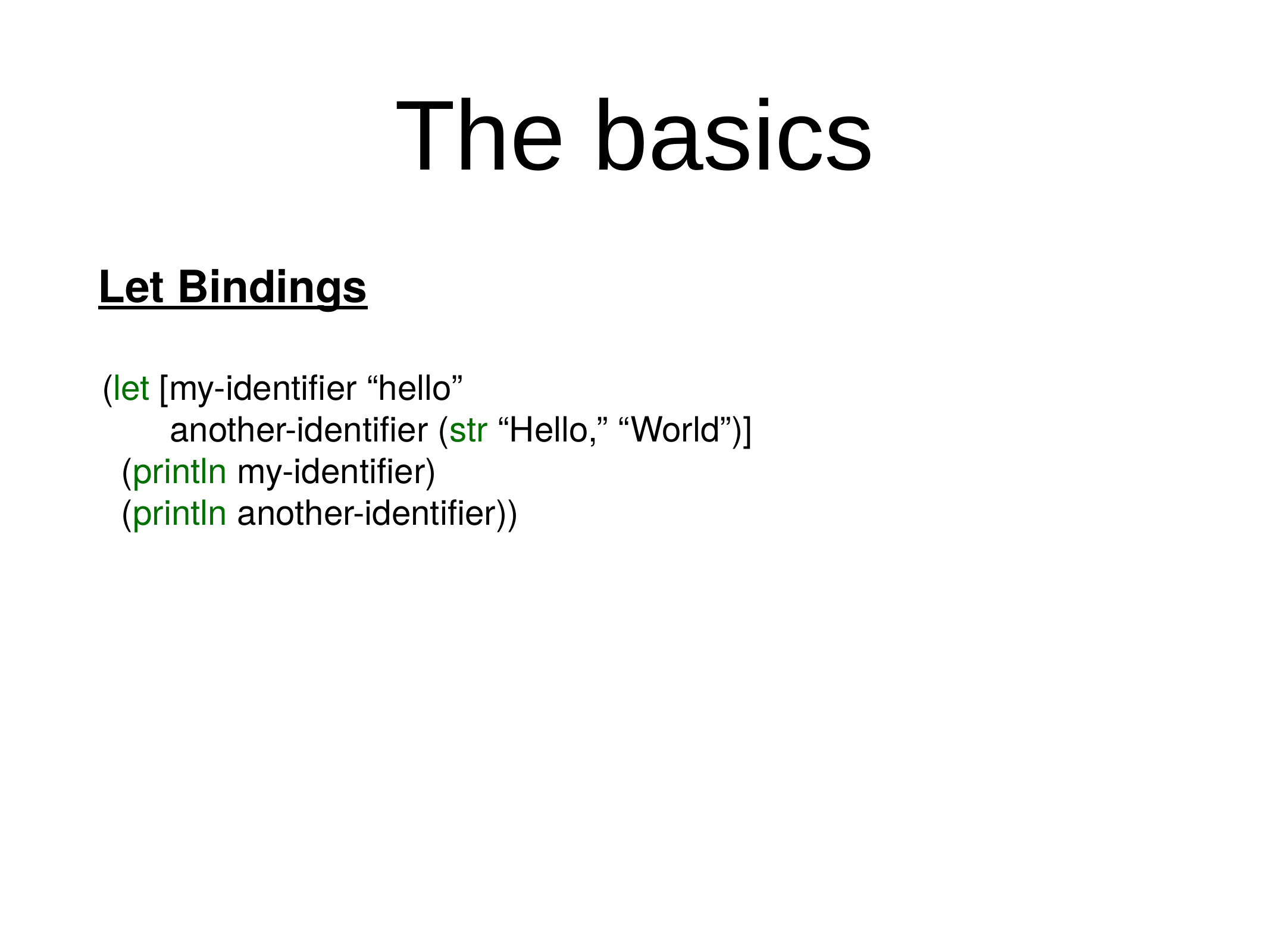

# The basics
Let Bindings
(let [my-identifier “hello”
       another-identifier (str “Hello,” “World”)]
  (println my-identifier)
  (println another-identifier))